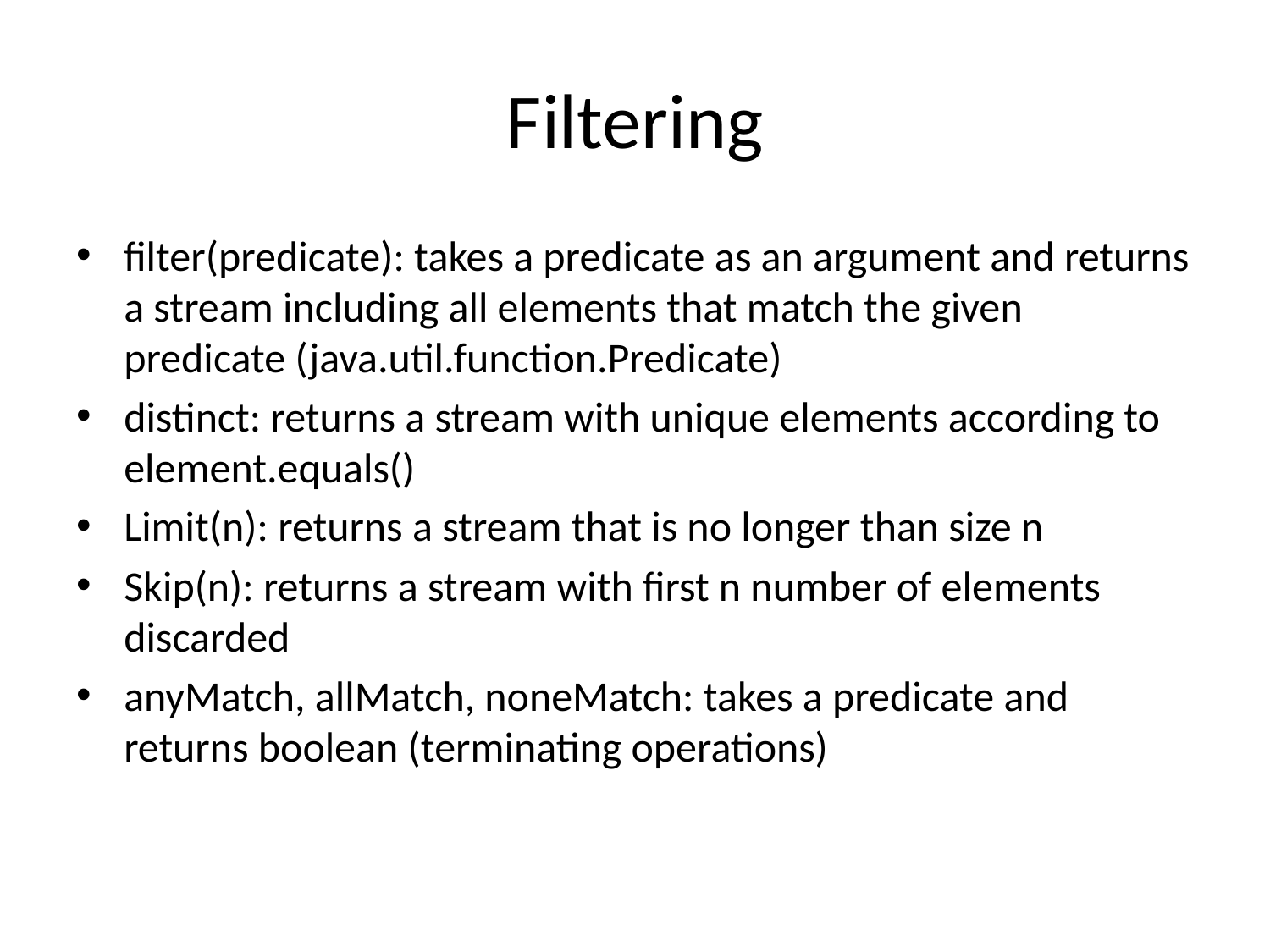

# Filtering
filter(predicate): takes a predicate as an argument and returns a stream including all elements that match the given predicate (java.util.function.Predicate)
distinct: returns a stream with unique elements according to element.equals()
Limit(n): returns a stream that is no longer than size n
Skip(n): returns a stream with first n number of elements discarded
anyMatch, allMatch, noneMatch: takes a predicate and returns boolean (terminating operations)